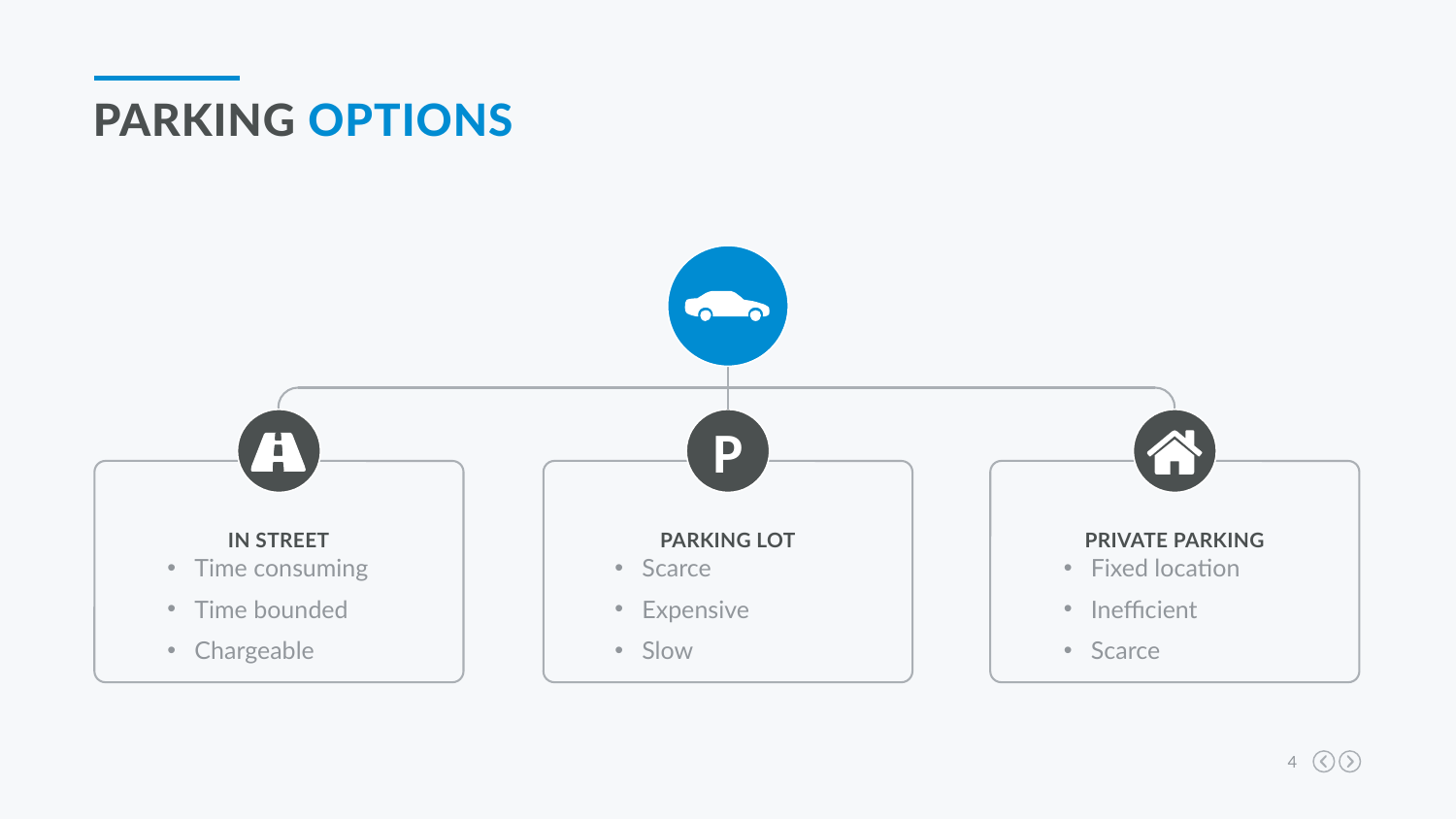

PARKING OPTIONS

P

In street
Parking lot
Private parking
Time consuming
Time bounded
Chargeable
Scarce
Expensive
Slow
Fixed location
Inefficient
Scarce